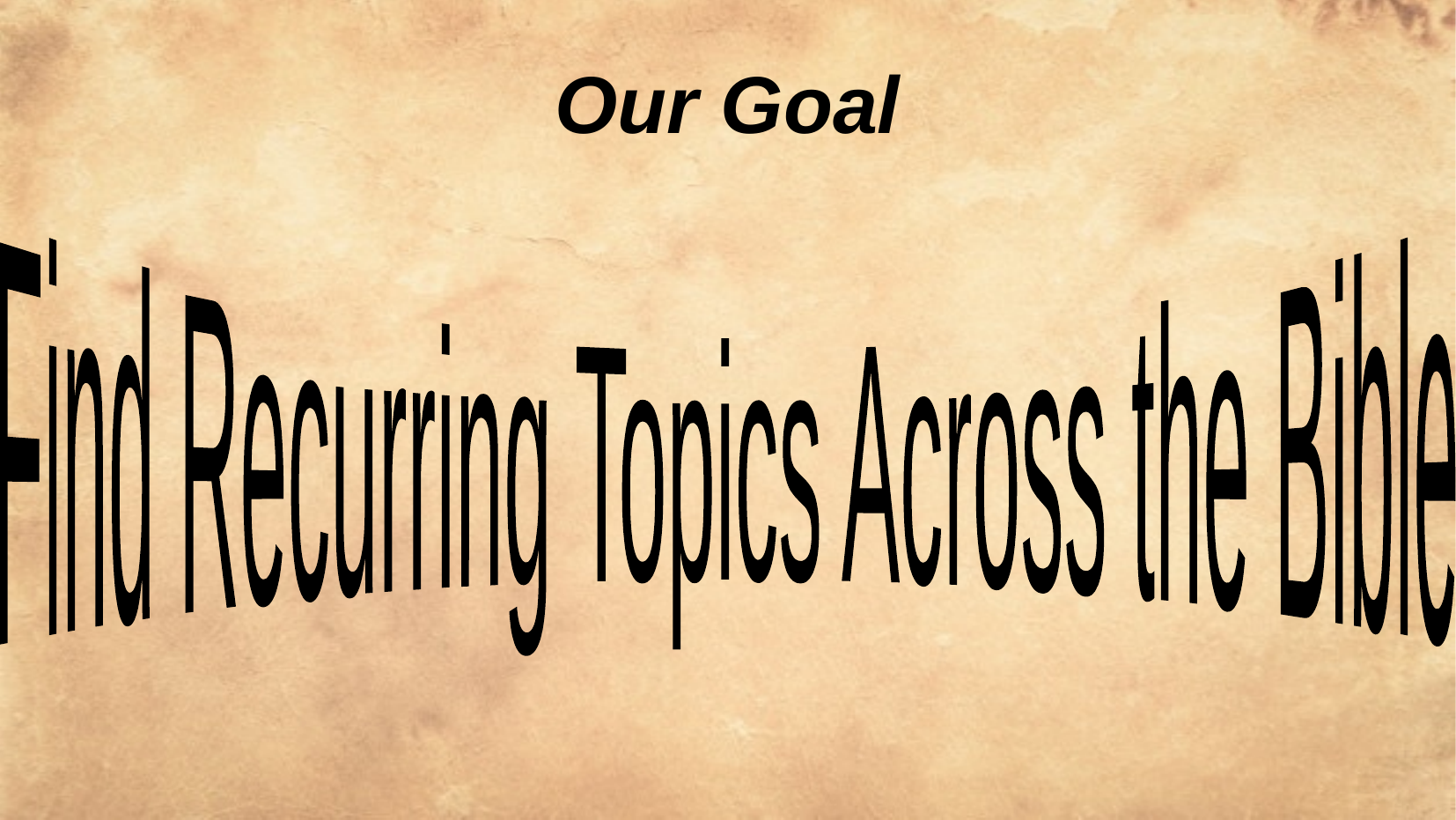

Our Goal
Find Recurring Topics Across the Bible